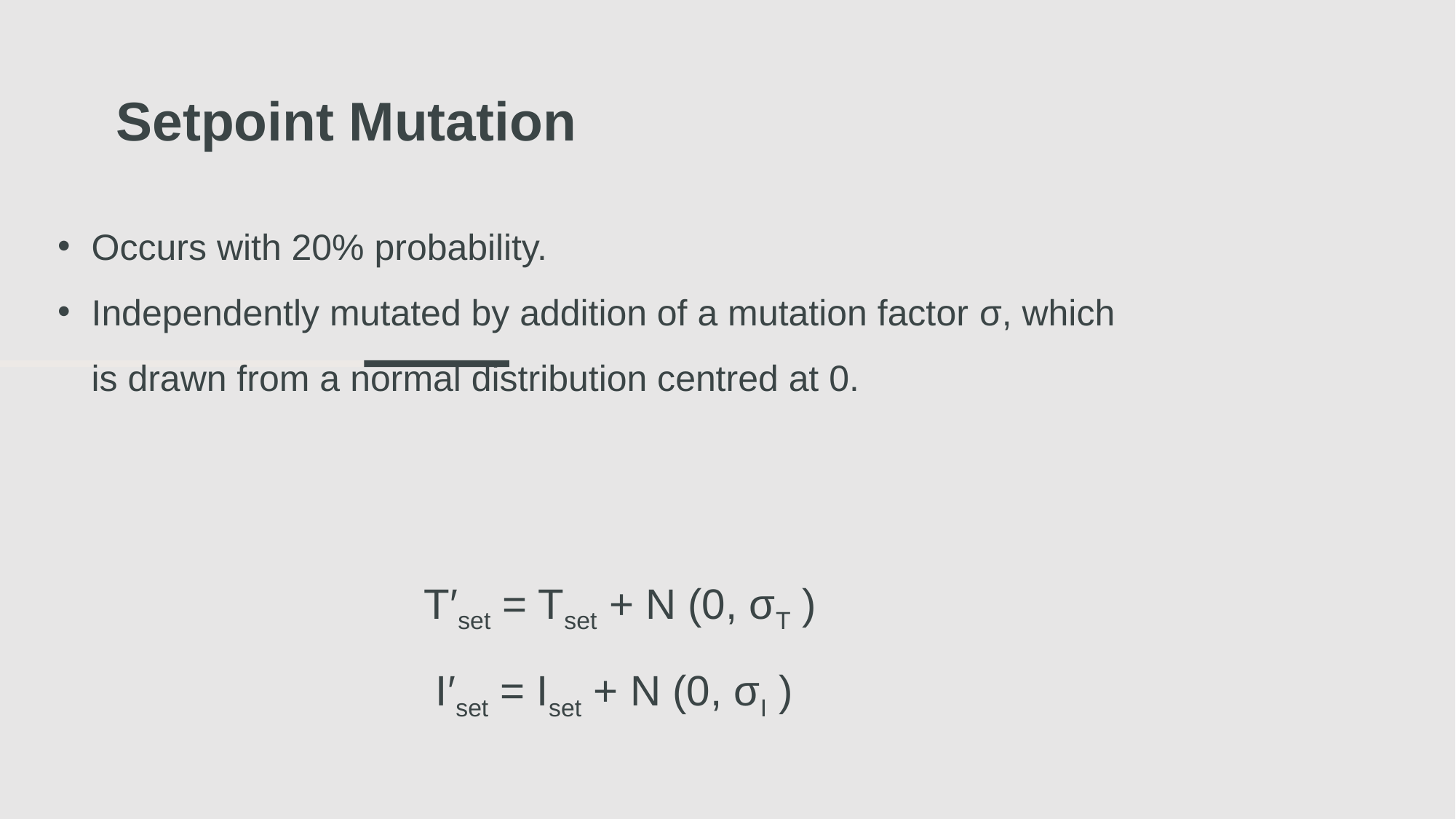

Setpoint Mutation
Occurs with 20% probability.
Independently mutated by addition of a mutation factor σ, which is drawn from a normal distribution centred at 0.

                               T′set = Tset + N (0, σT )
                                I′set = Iset + N (0, σI )